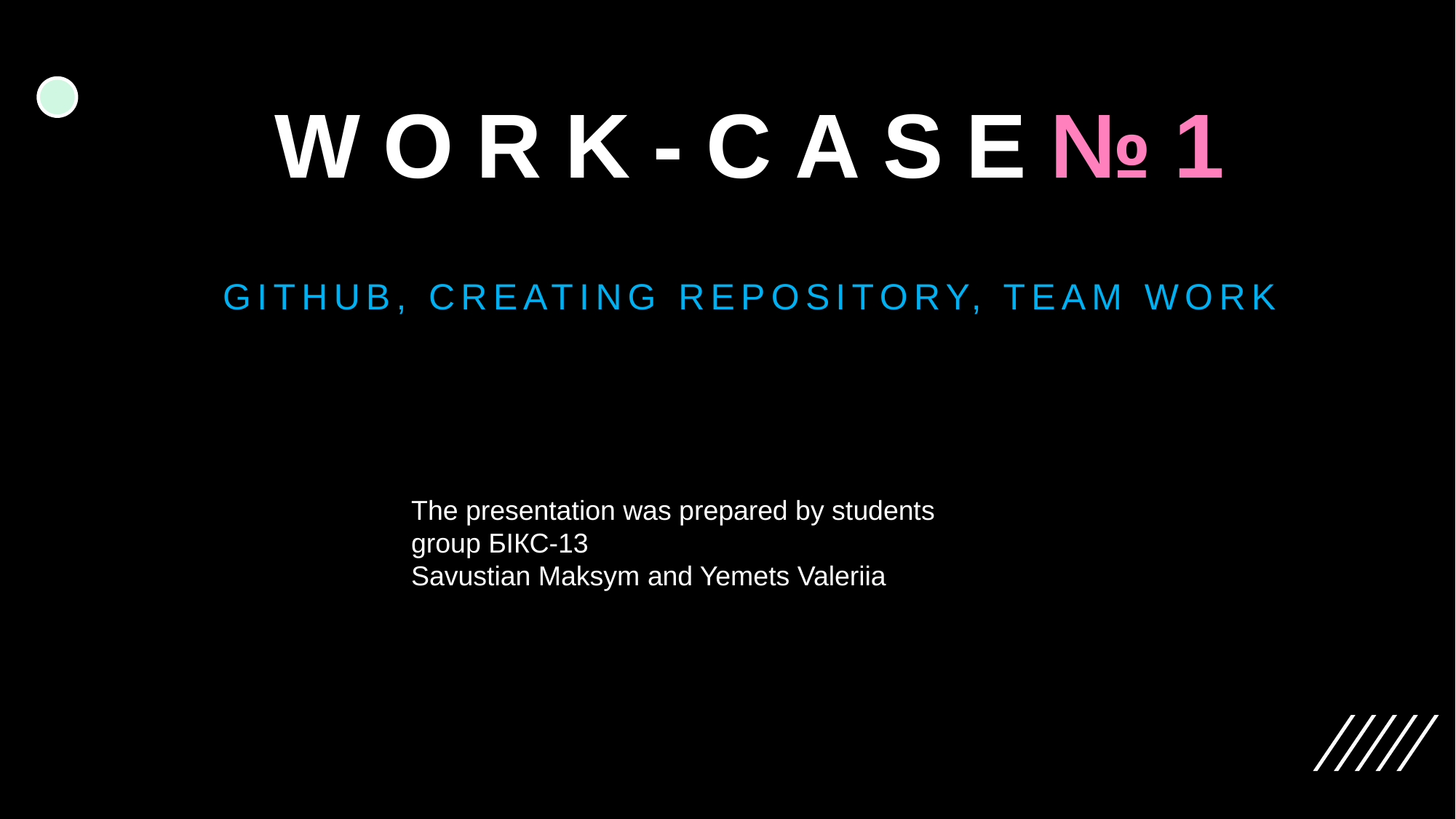

# Work-case№1
Github, creating repository, team work
The presentation was prepared by students group БІКС-13
Savustian Maksym and Yemets Valeriia